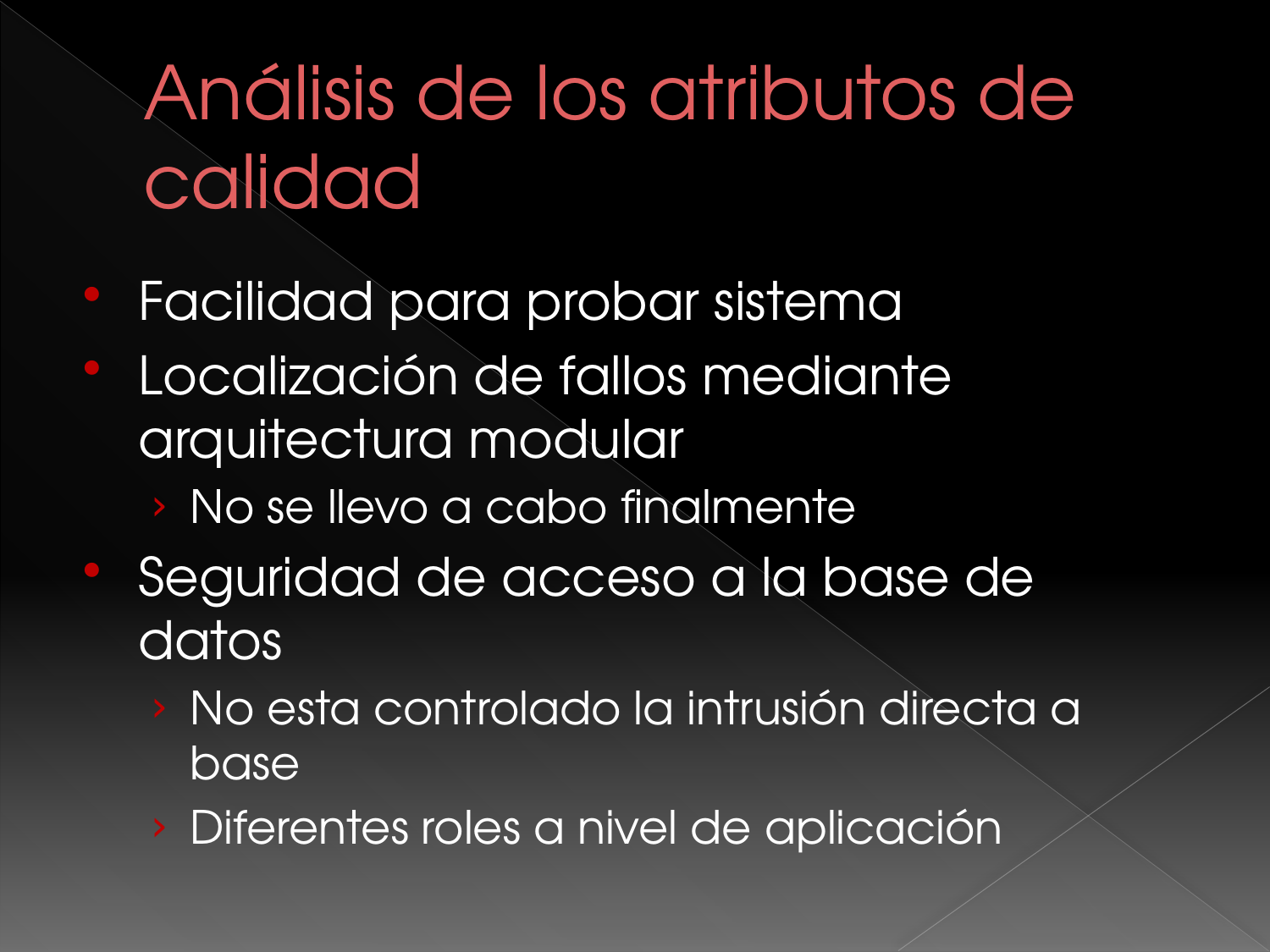

# Análisis de los atributos de calidad
Facilidad para probar sistema
Localización de fallos mediante arquitectura modular
No se llevo a cabo finalmente
Seguridad de acceso a la base de datos
No esta controlado la intrusión directa a base
Diferentes roles a nivel de aplicación